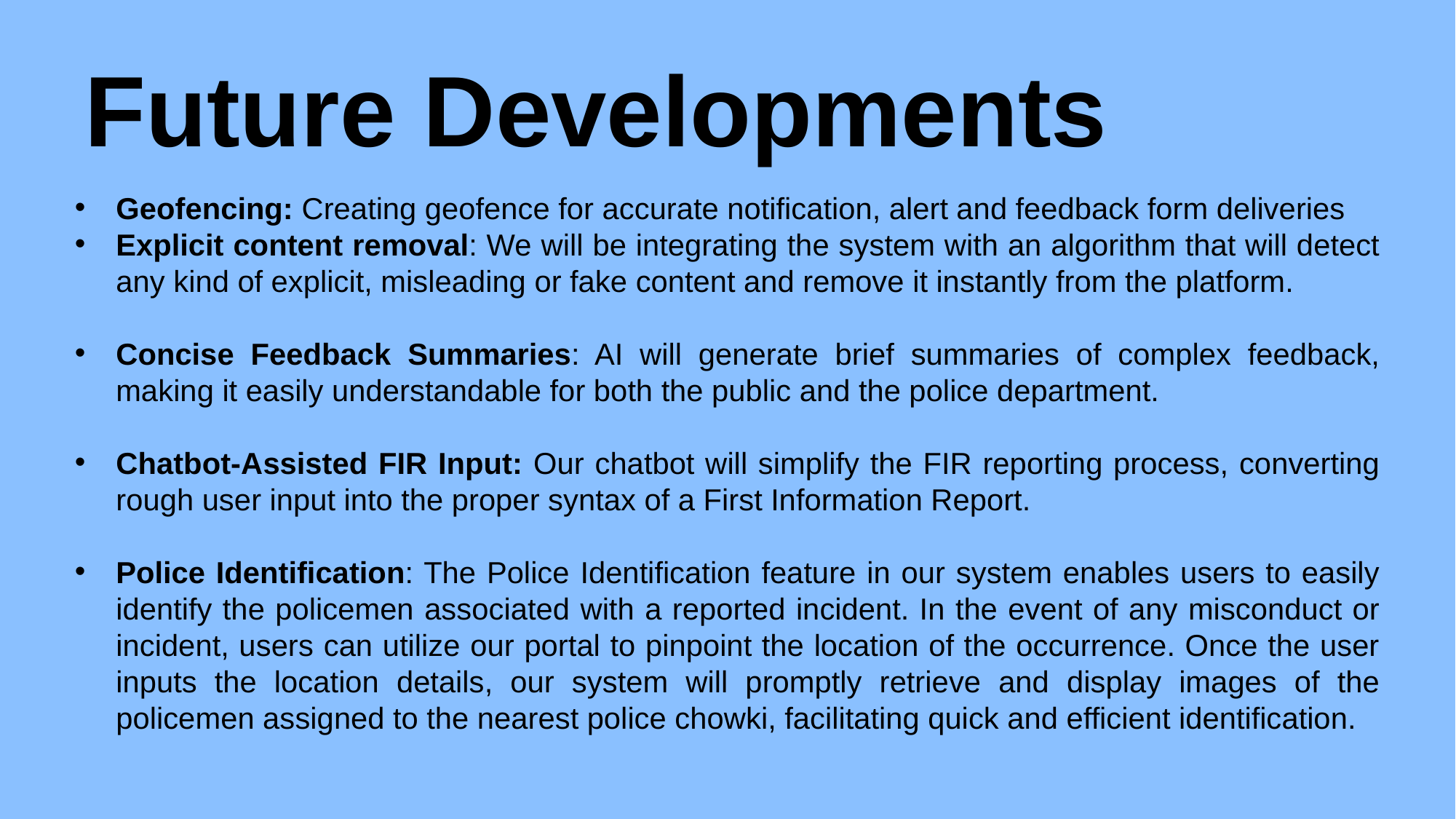

Future Developments
Geofencing: Creating geofence for accurate notification, alert and feedback form deliveries
Explicit content removal: We will be integrating the system with an algorithm that will detect any kind of explicit, misleading or fake content and remove it instantly from the platform.​

Concise Feedback Summaries: AI will generate brief summaries of complex feedback, making it easily understandable for both the public and the police department.​

Chatbot-Assisted FIR Input: Our chatbot will simplify the FIR reporting process, converting rough user input into the proper syntax of a First Information Report.​

Police Identification: The Police Identification feature in our system enables users to easily identify the policemen associated with a reported incident. In the event of any misconduct or incident, users can utilize our portal to pinpoint the location of the occurrence. Once the user inputs the location details, our system will promptly retrieve and display images of the policemen assigned to the nearest police chowki, facilitating quick and efficient identification.​